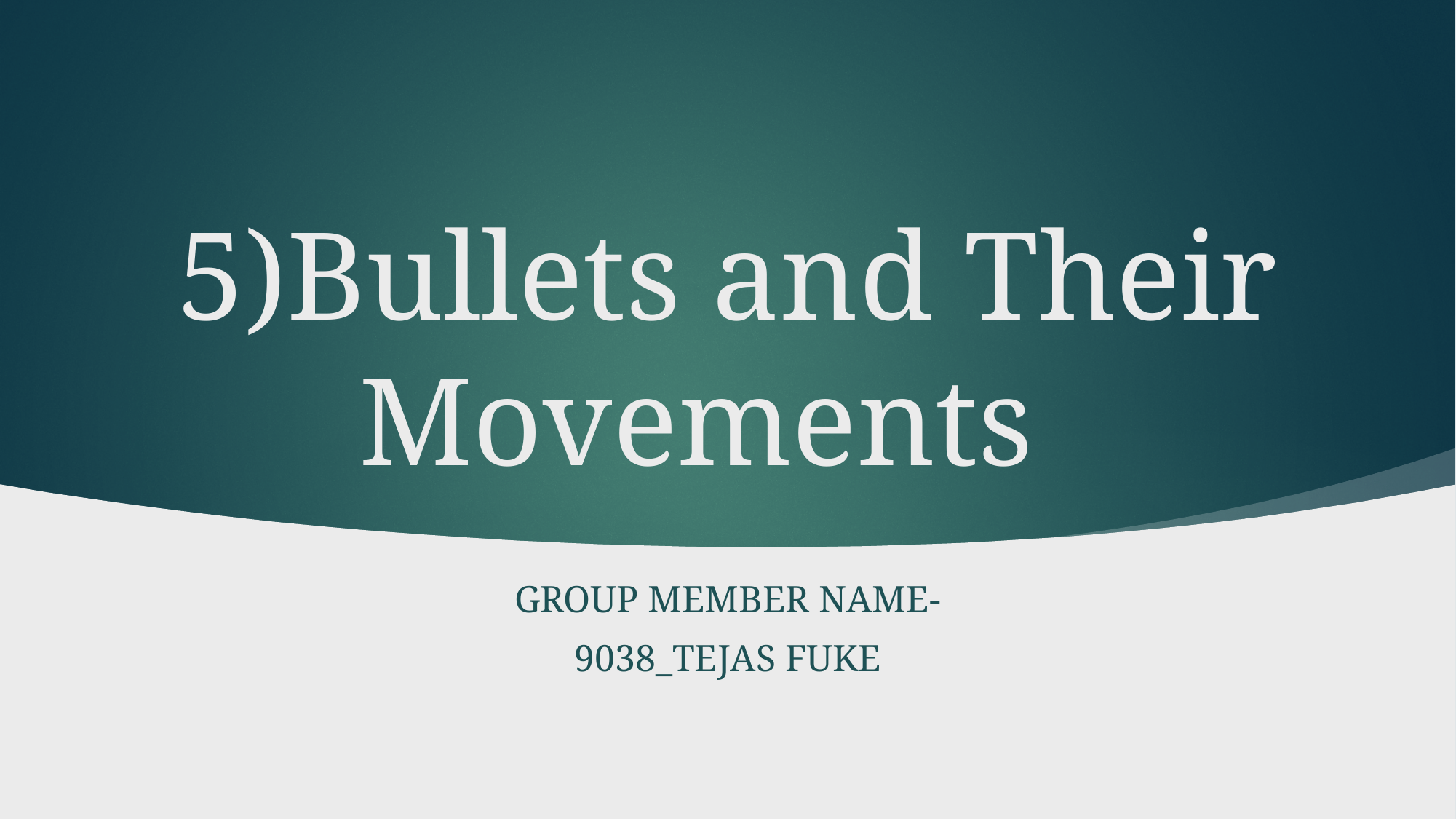

# 5)Bullets and Their Movements

Group member name-
9038_Tejas Fuke